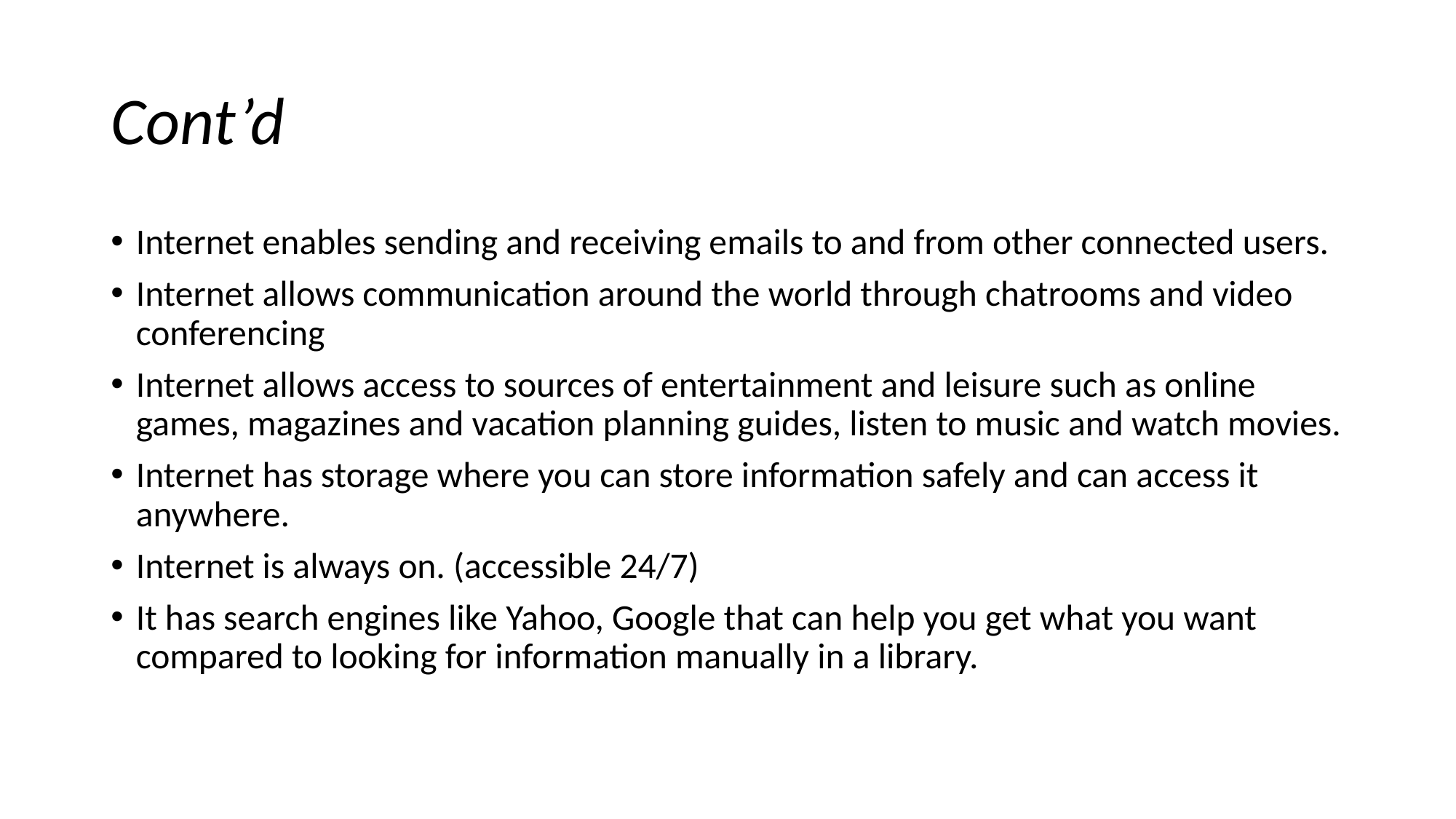

# Cont’d
Internet enables sending and receiving emails to and from other connected users.
Internet allows communication around the world through chatrooms and video conferencing
Internet allows access to sources of entertainment and leisure such as online games, magazines and vacation planning guides, listen to music and watch movies.
Internet has storage where you can store information safely and can access it anywhere.
Internet is always on. (accessible 24/7)
It has search engines like Yahoo, Google that can help you get what you want compared to looking for information manually in a library.